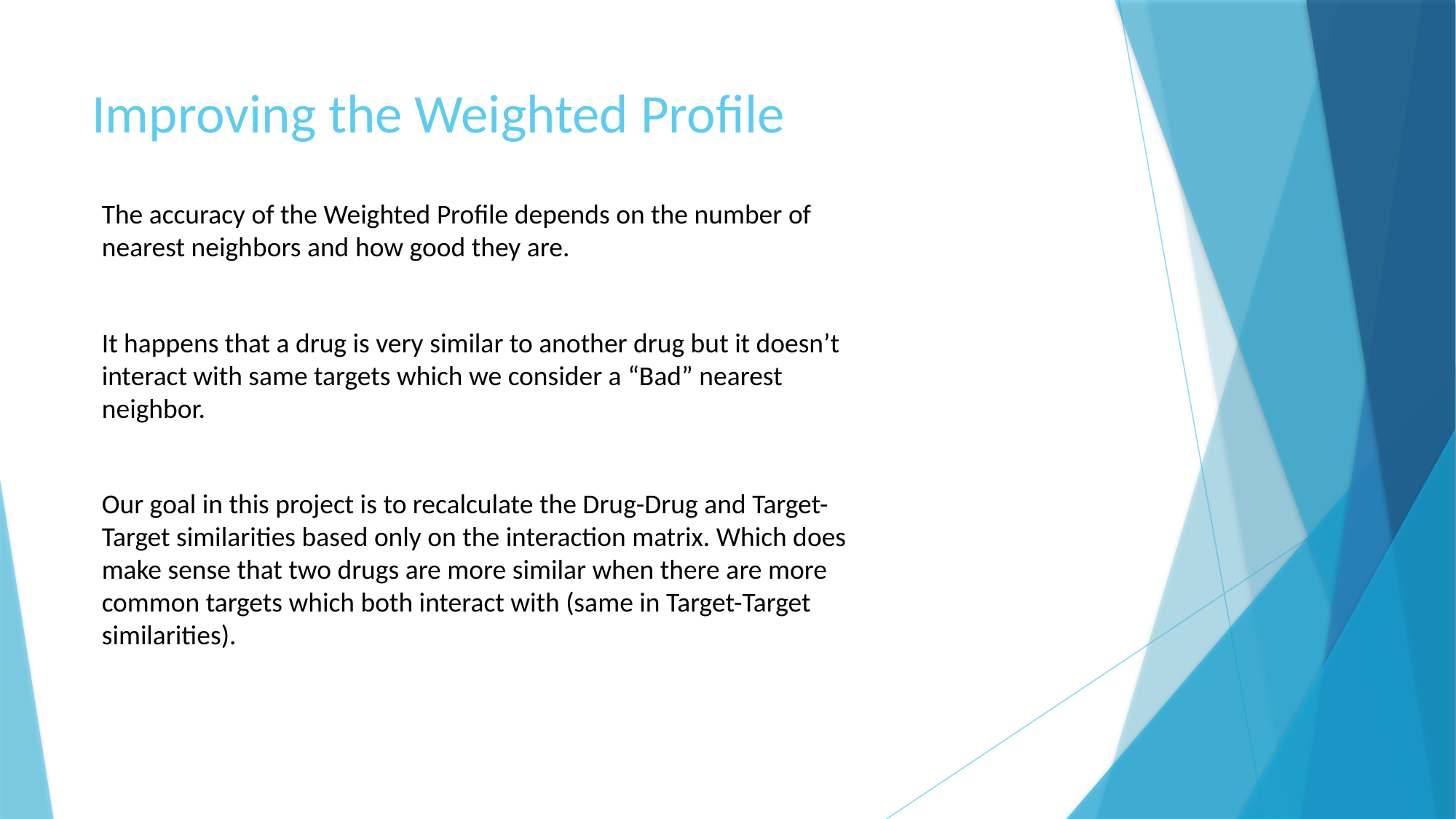

# Improving the Weighted Profile
The accuracy of the Weighted Profile depends on the number of nearest neighbors and how good they are.

It happens that a drug is very similar to another drug but it doesn’t interact with same targets which we consider a “Bad” nearest neighbor.

Our goal in this project is to recalculate the Drug-Drug and Target-Target similarities based only on the interaction matrix. Which does make sense that two drugs are more similar when there are more common targets which both interact with (same in Target-Target similarities).